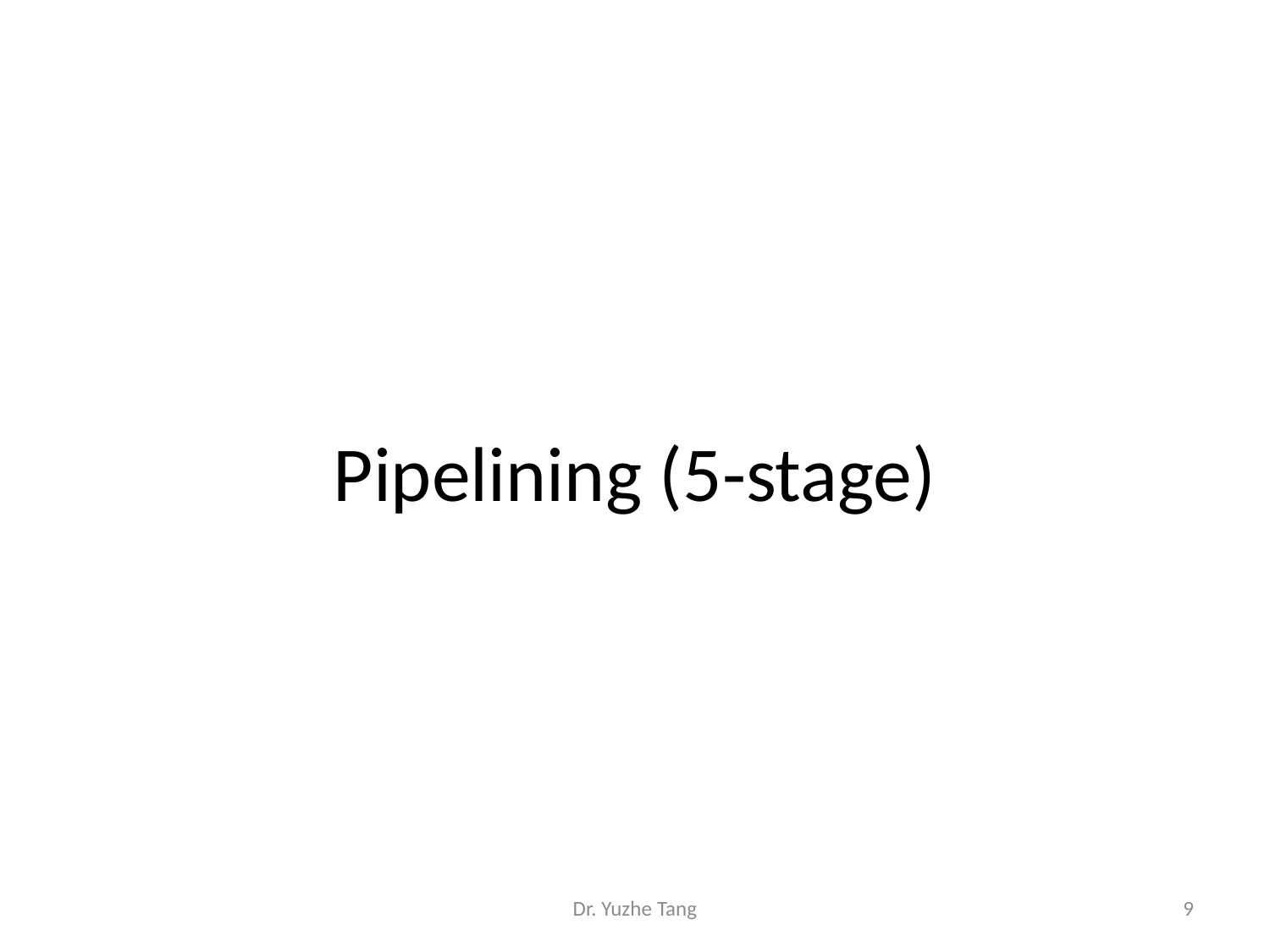

# Pipelining (5-stage)
Dr. Yuzhe Tang
9